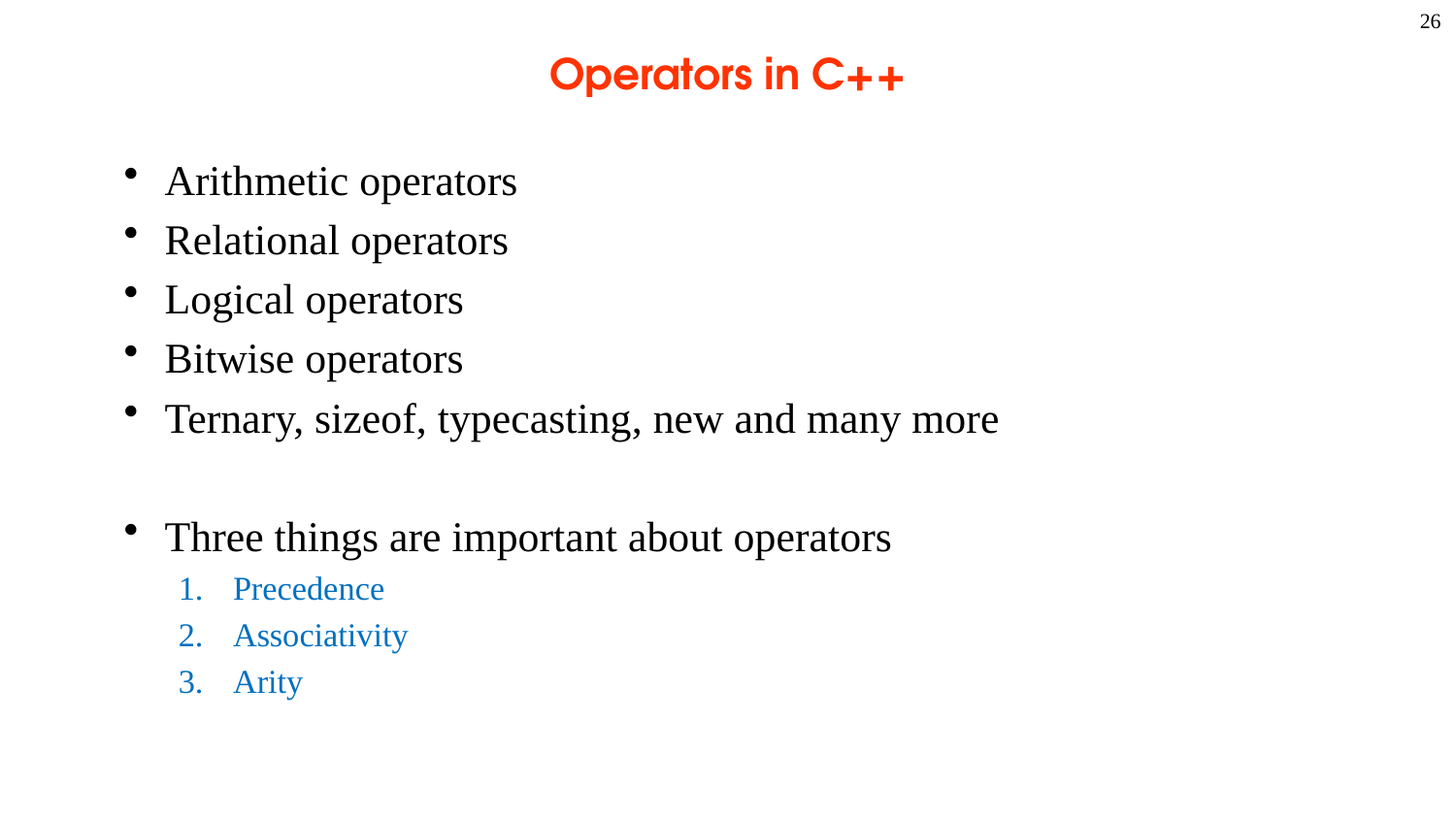

26
# Operators in C++
Arithmetic operators
Relational operators
Logical operators
Bitwise operators
Ternary, sizeof, typecasting, new and many more

Three things are important about operators
Precedence
Associativity
Arity